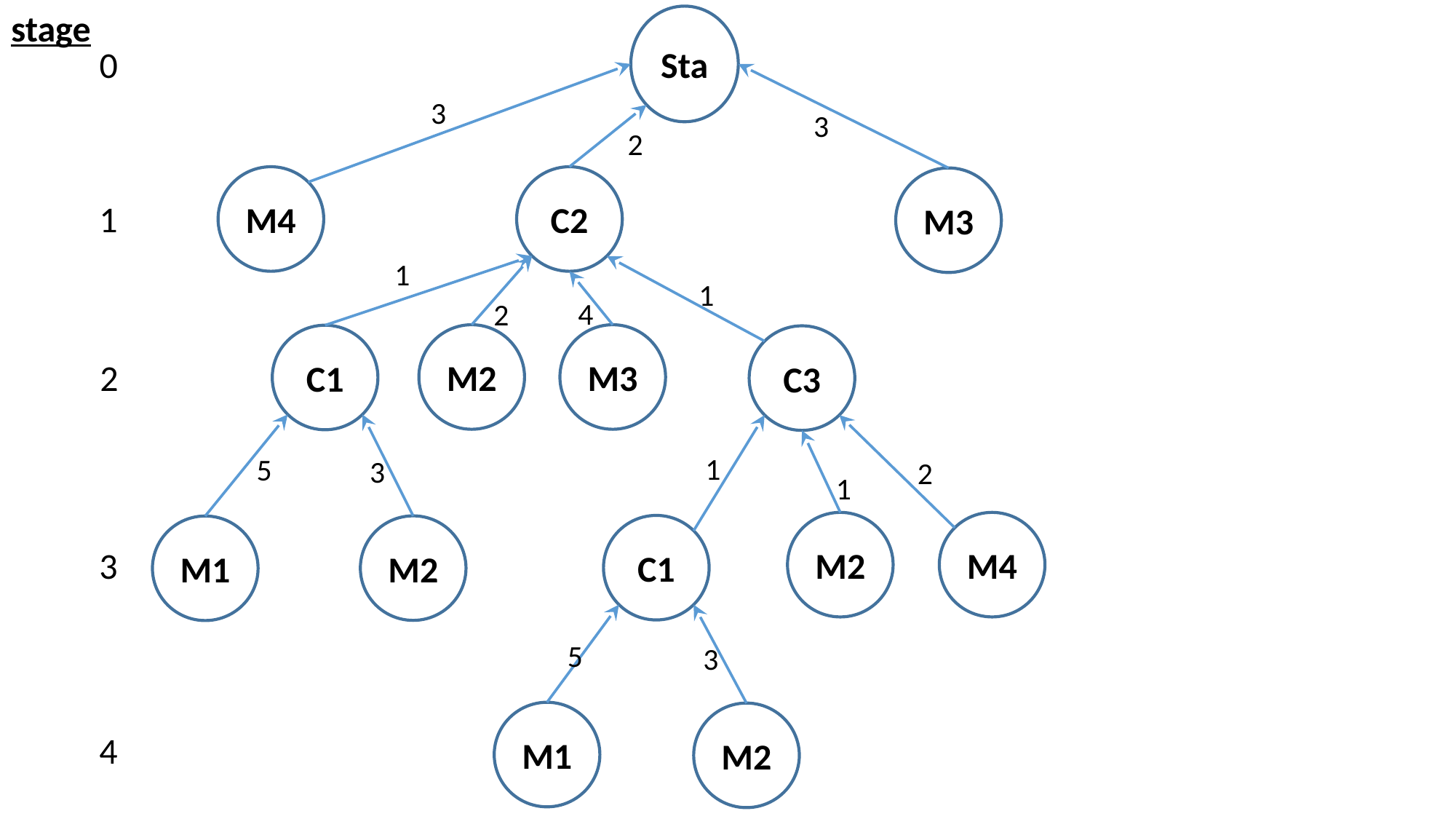

stage
Sta
0
3
3
2
M4
C2
M3
1
1
1
4
2
M2
M3
C1
C3
2
1
5
3
2
1
M2
M4
C1
M2
M1
3
5
3
M1
M2
4